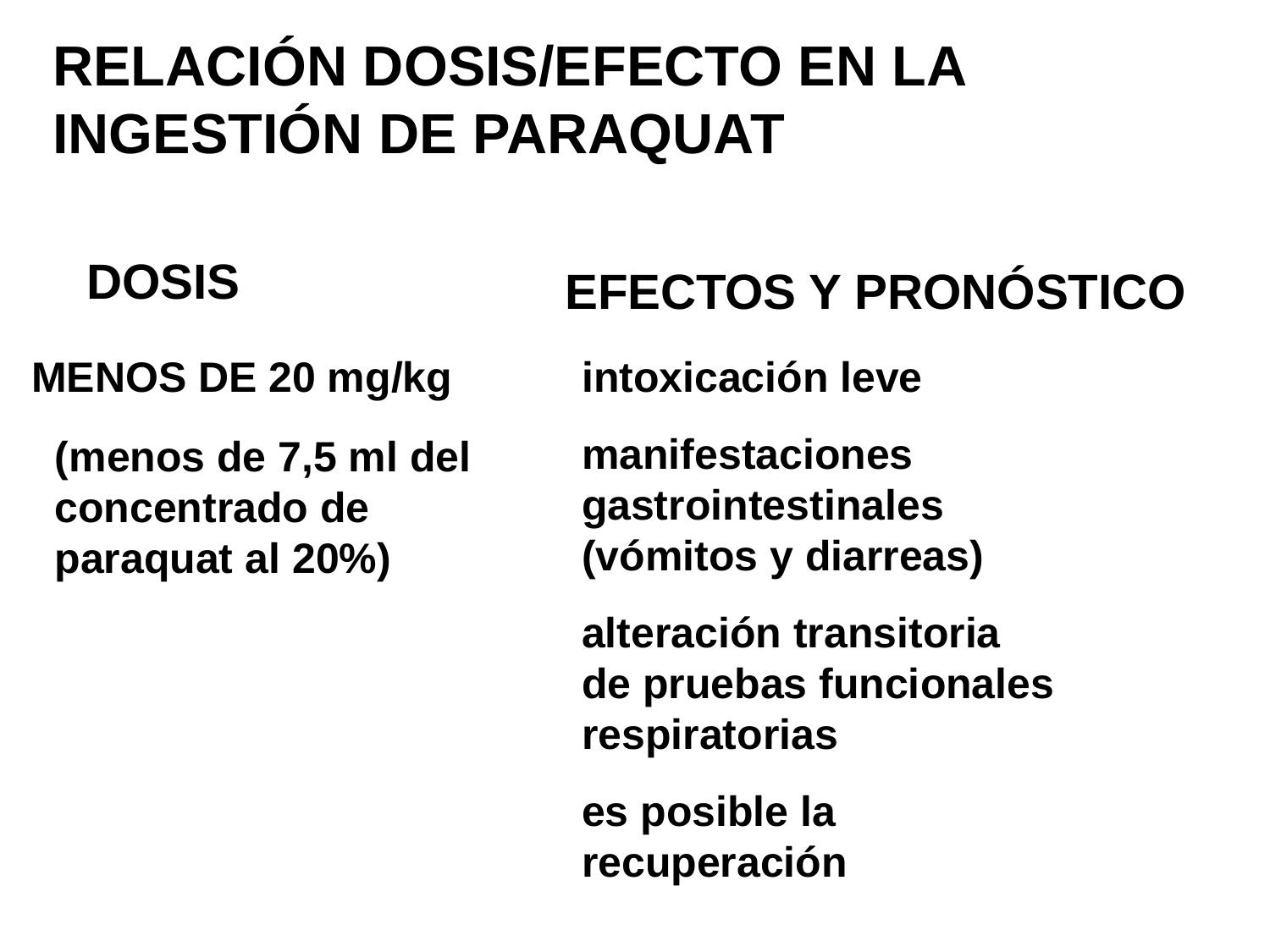

RELACIÓN DOSIS/EFECTO EN LA
INGESTIÓN DE PARAQUAT
DOSIS
EFECTOS Y PRONÓSTICO
MENOS DE 20 mg/kg
intoxicación leve
manifestaciones
gastrointestinales
(vómitos y diarreas)
(menos de 7,5 ml del
concentrado de
paraquat al 20%)
alteración transitoria
de pruebas funcionales
respiratorias
es posible la
recuperación